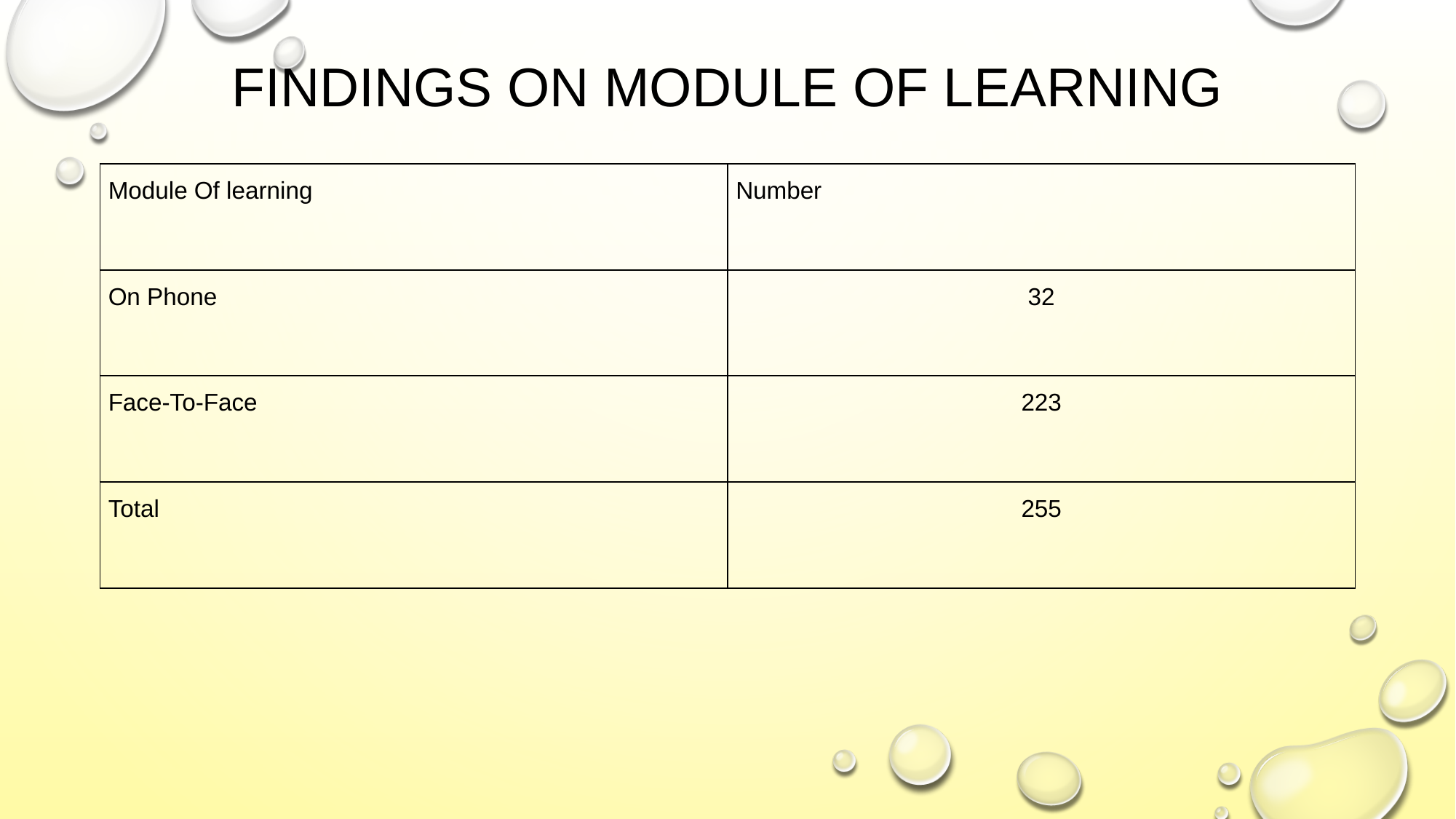

# FINDINGS ON MODULE OF LEARNING
| Module Of learning | Number |
| --- | --- |
| On Phone | 32 |
| Face-To-Face | 223 |
| Total | 255 |